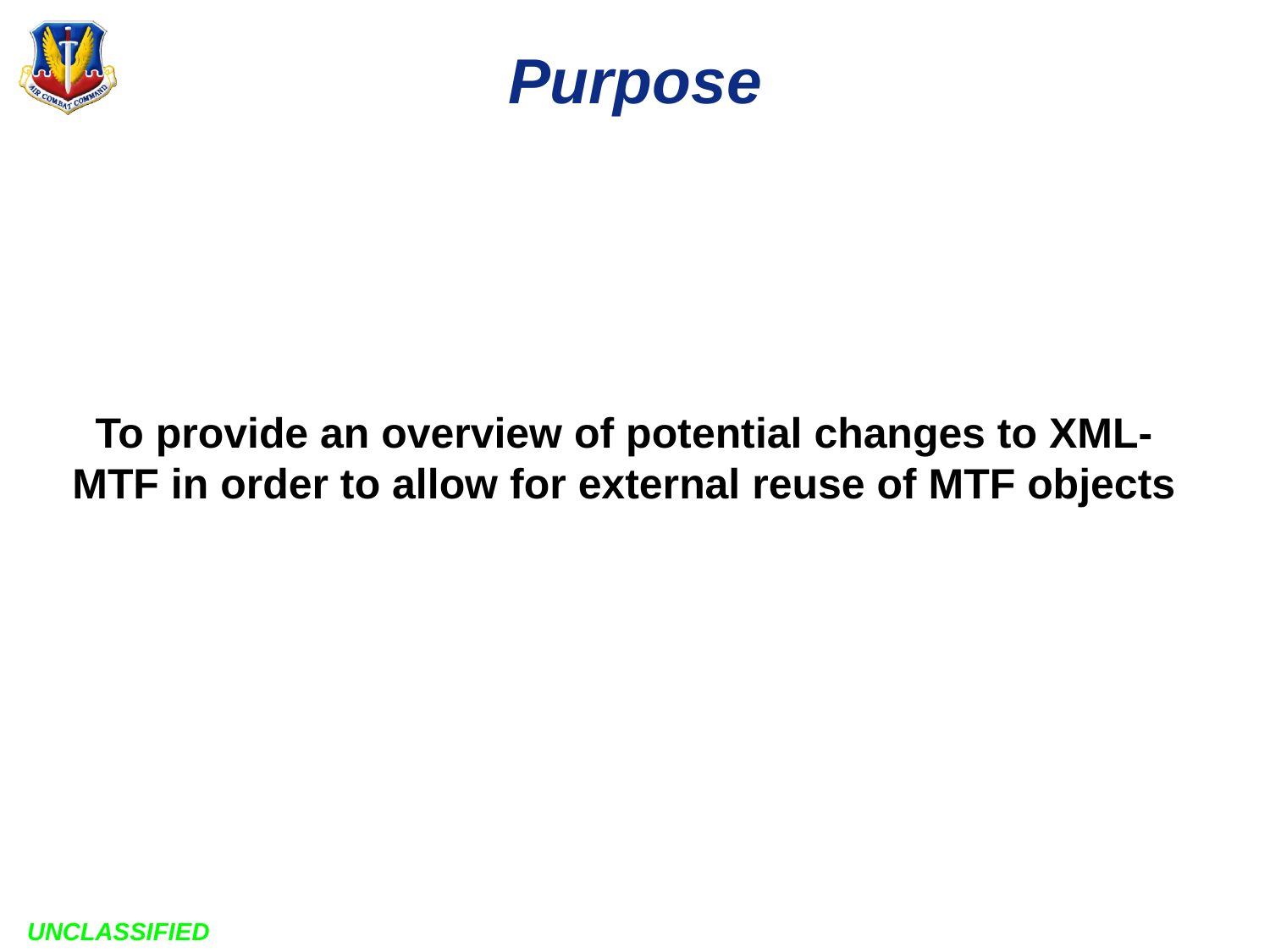

# Purpose
To provide an overview of potential changes to XML-MTF in order to allow for external reuse of MTF objects
UNCLASSIFIED